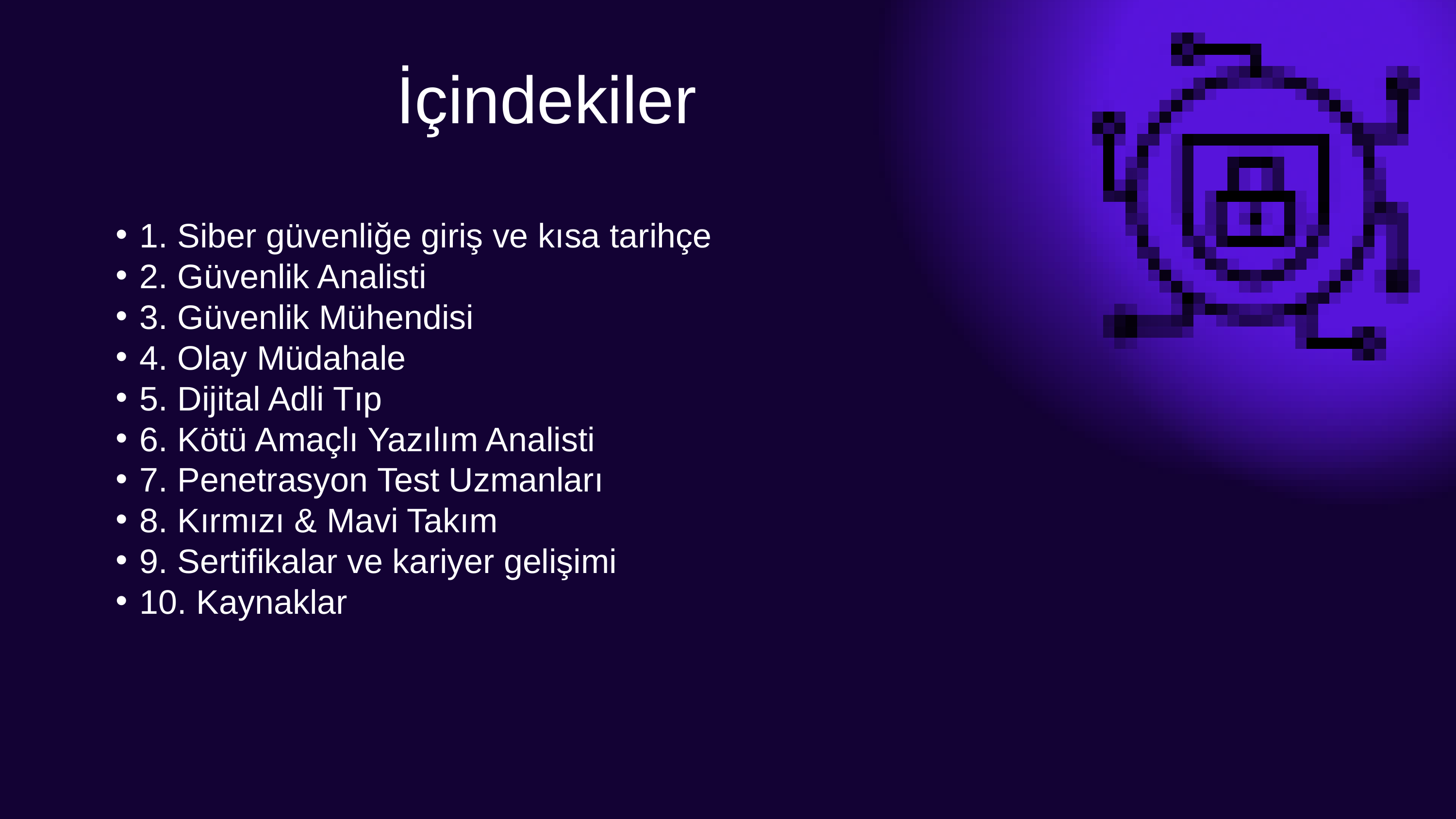

İçindekiler

1. Siber güvenliğe giriş ve kısa tarihçe
2. Güvenlik Analisti
3. Güvenlik Mühendisi
4. Olay Müdahale
5. Dijital Adli Tıp
6. Kötü Amaçlı Yazılım Analisti
7. Penetrasyon Test Uzmanları
8. Kırmızı & Mavi Takım
9. Sertifikalar ve kariyer gelişimi
10. Kaynaklar